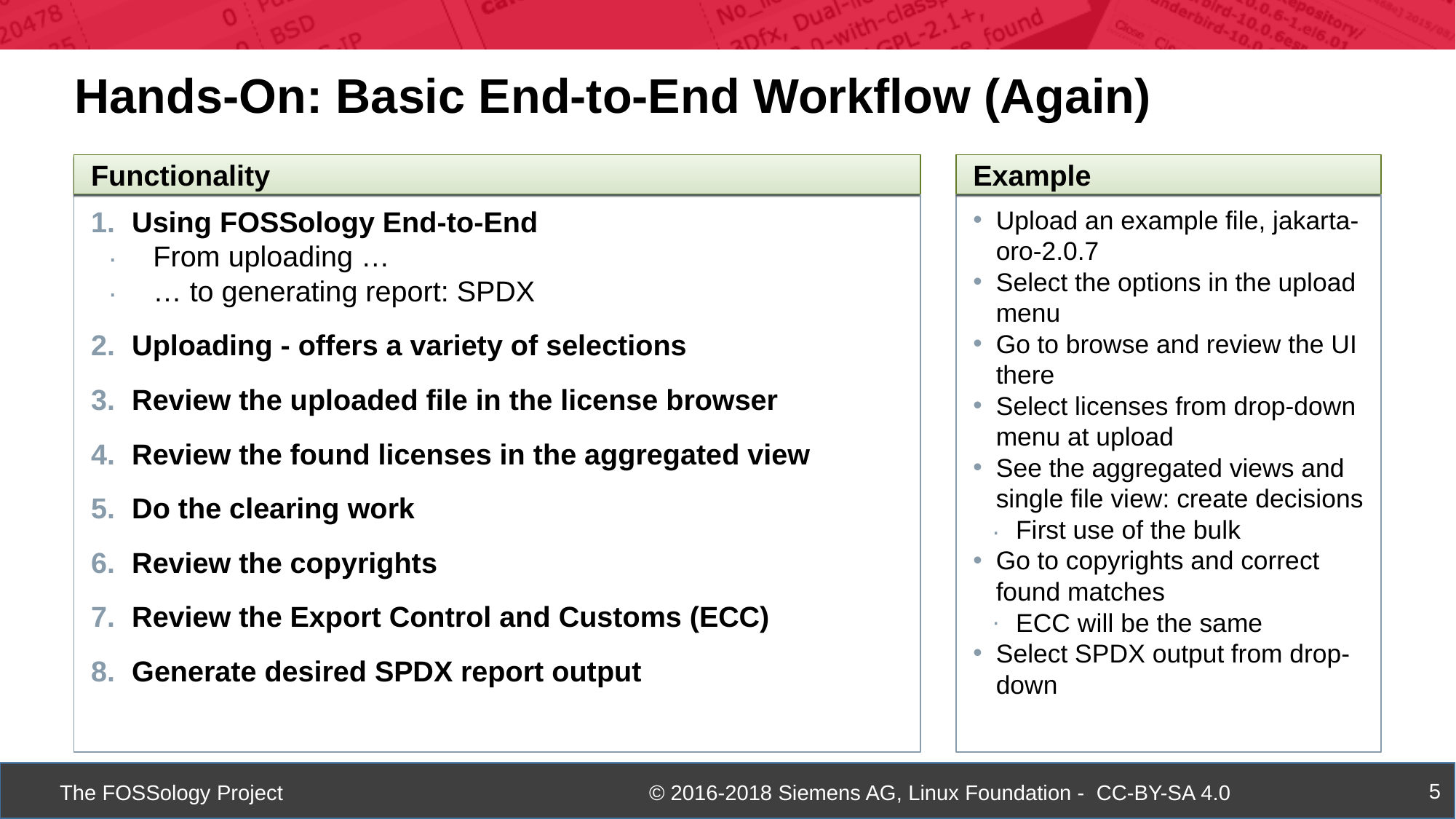

Hands-On: Basic End-to-End Workflow (Again)
Functionality
Example
Using FOSSology End-to-End
From uploading …
… to generating report: SPDX
Uploading - offers a variety of selections
Review the uploaded file in the license browser
Review the found licenses in the aggregated view
Do the clearing work
Review the copyrights
Review the Export Control and Customs (ECC)
Generate desired SPDX report output

Upload an example file, jakarta-oro-2.0.7
Select the options in the upload menu
Go to browse and review the UI there
Select licenses from drop-down menu at upload
See the aggregated views and single file view: create decisions
First use of the bulk
Go to copyrights and correct found matches
ECC will be the same
Select SPDX output from drop-down